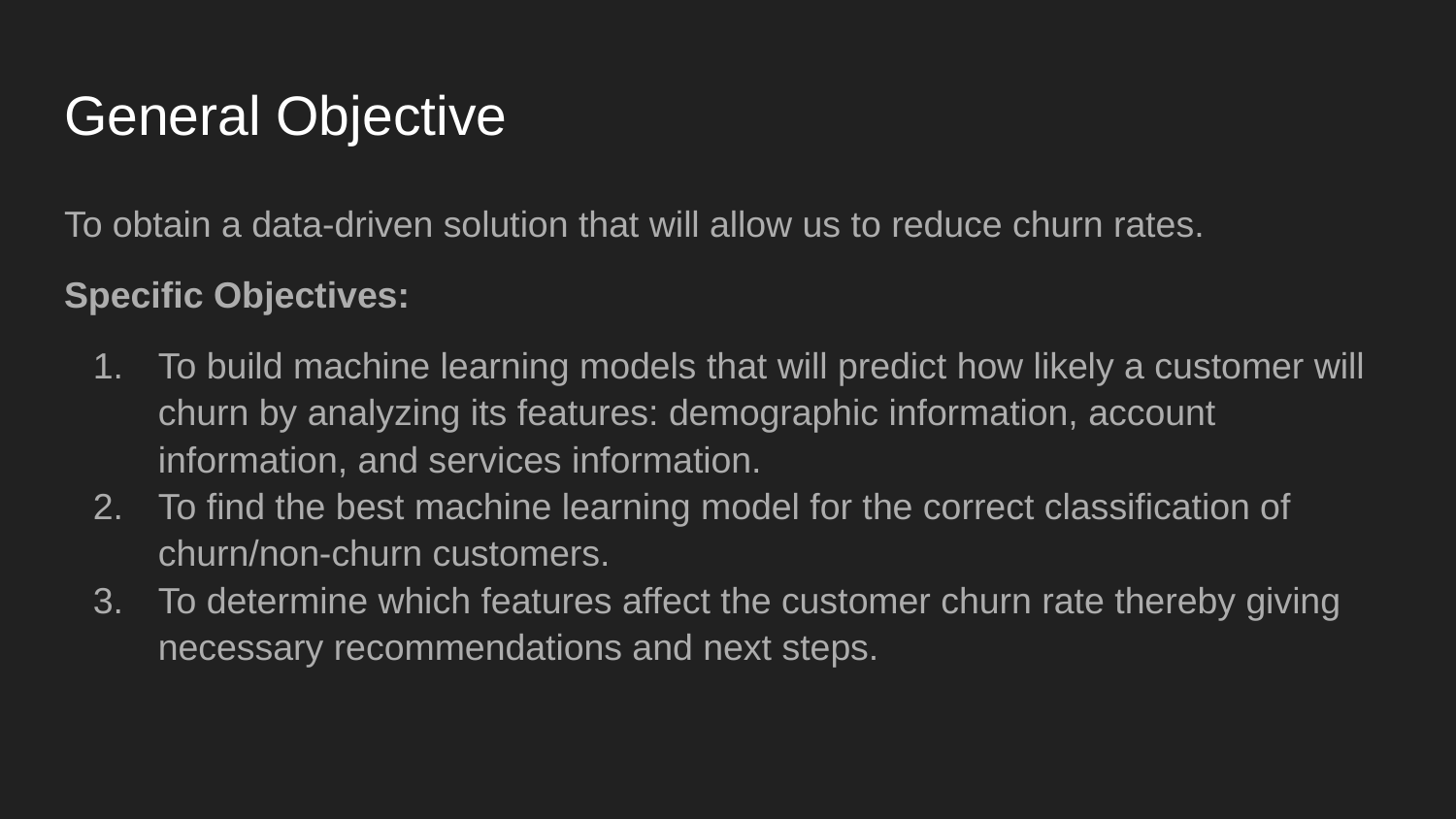

# General Objective
To obtain a data-driven solution that will allow us to reduce churn rates.
Specific Objectives:
To build machine learning models that will predict how likely a customer will churn by analyzing its features: demographic information, account information, and services information.
To find the best machine learning model for the correct classification of churn/non-churn customers.
To determine which features affect the customer churn rate thereby giving necessary recommendations and next steps.